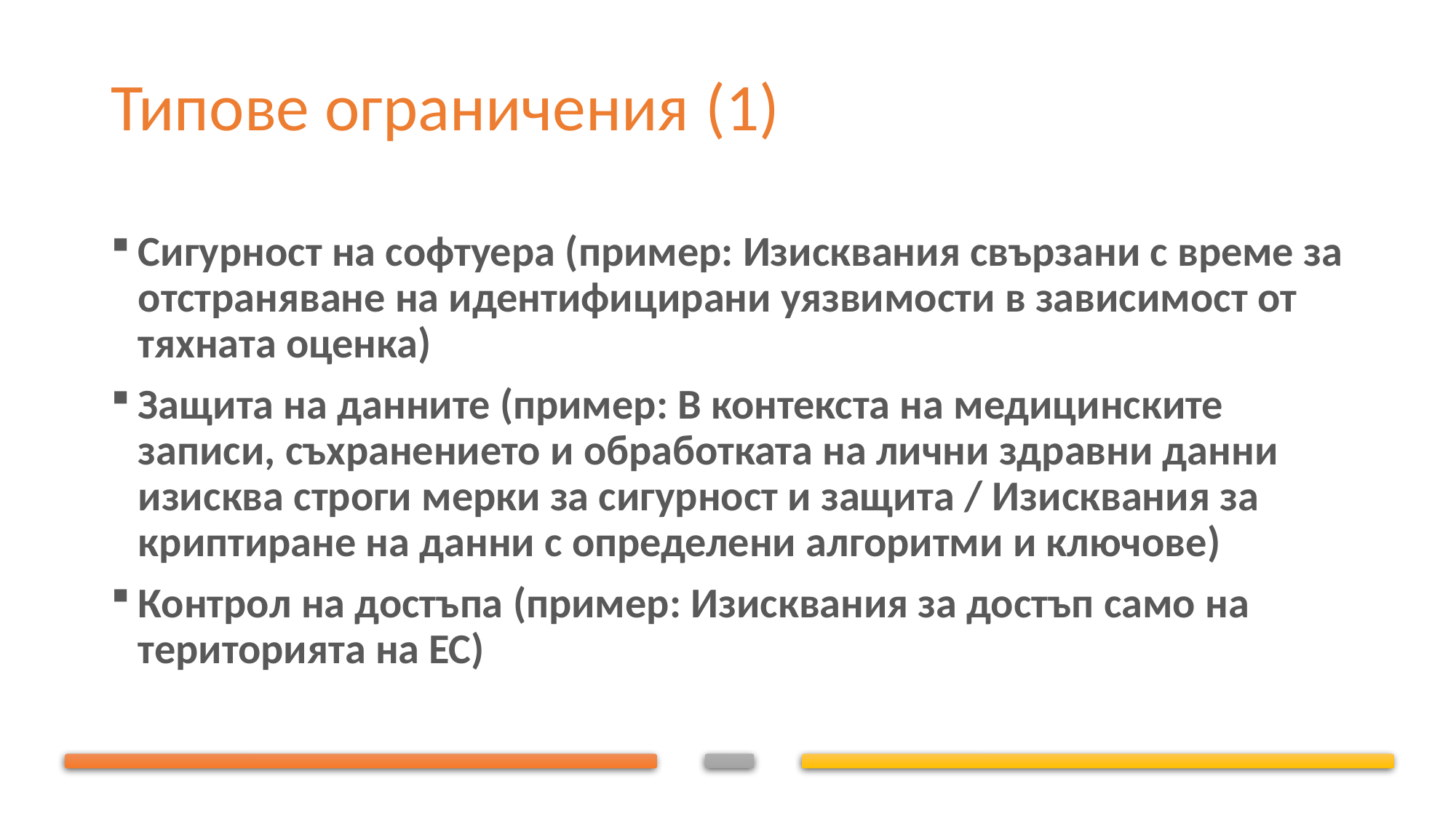

# Типове ограничения (1)
Сигурност на софтуера (пример: Изисквания свързани с време за отстраняване на идентифицирани уязвимости в зависимост от тяхната оценка)
Защита на данните (пример: В контекста на медицинските записи, съхранението и обработката на лични здравни данни изисква строги мерки за сигурност и защита / Изисквания за криптиране на данни с определени алгоритми и ключове)
Контрол на достъпа (пример: Изисквания за достъп само на територията на ЕС)